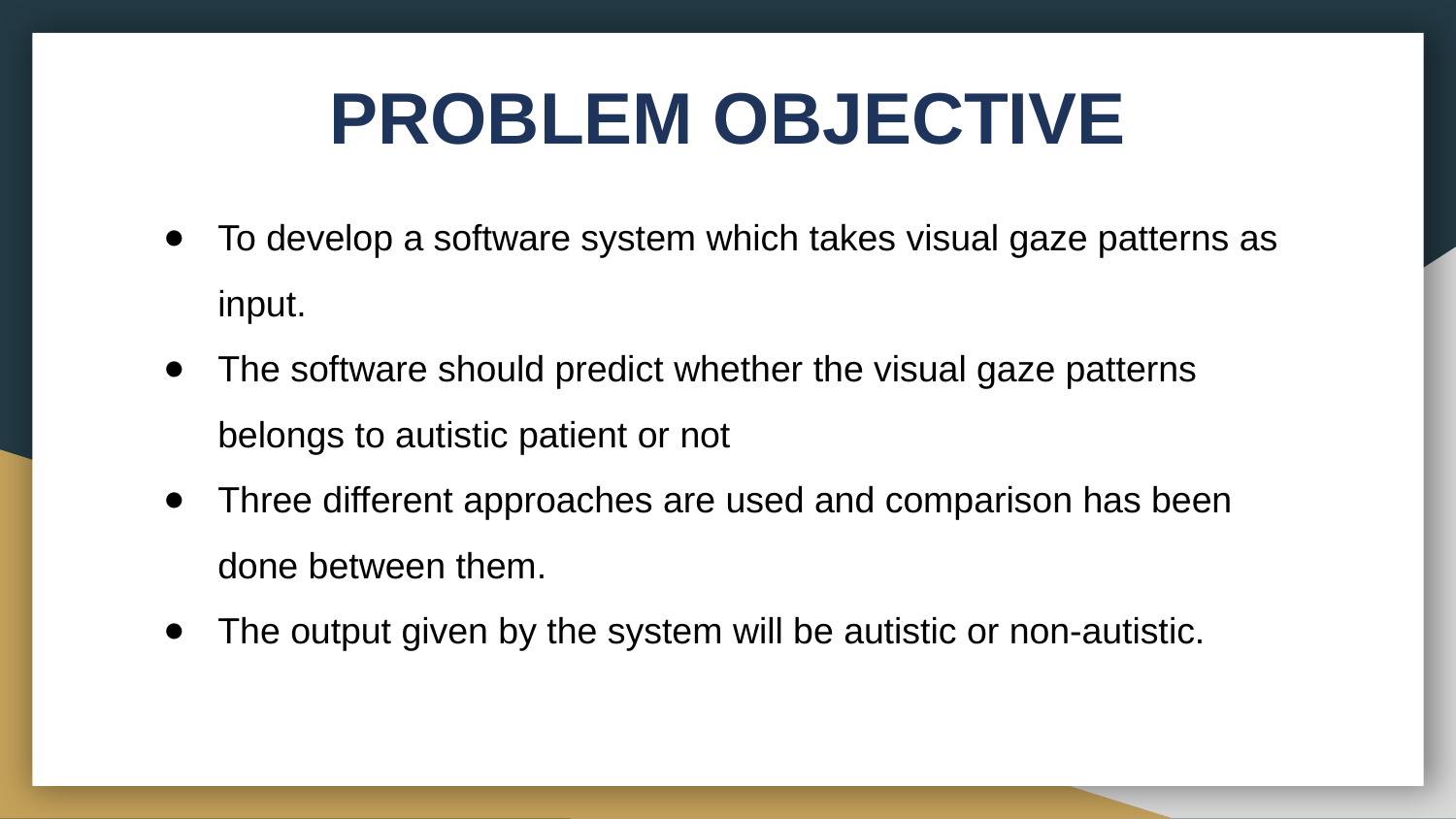

# PROBLEM OBJECTIVE

To develop a software system which takes visual gaze patterns as input.
The software should predict whether the visual gaze patterns belongs to autistic patient or not
Three different approaches are used and comparison has been done between them.
The output given by the system will be autistic or non-autistic.